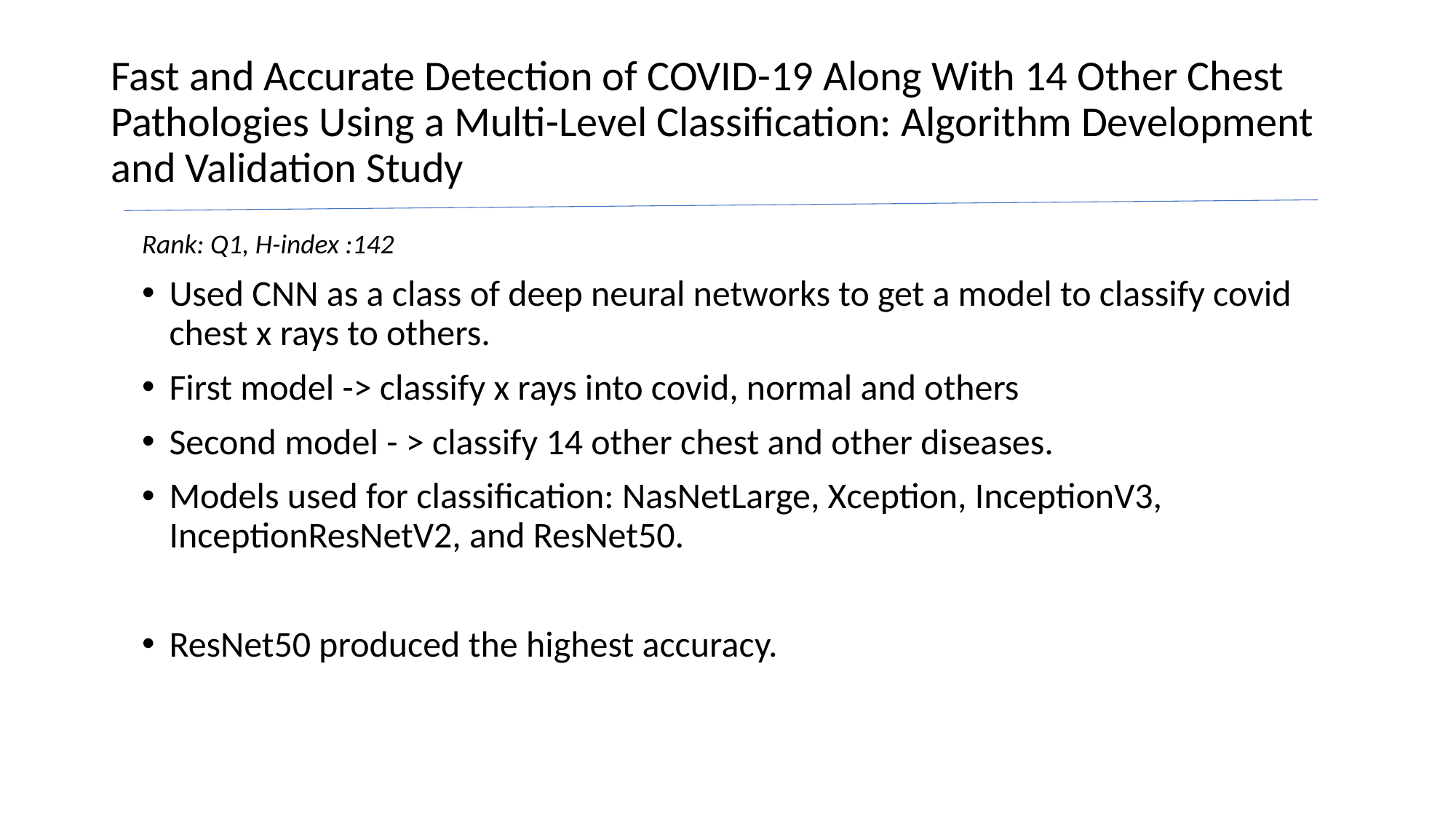

# Fast and Accurate Detection of COVID-19 Along With 14 Other Chest Pathologies Using a Multi-Level Classification: Algorithm Development and Validation Study
Rank: Q1, H-index :142
Used CNN as a class of deep neural networks to get a model to classify covid chest x rays to others.
First model -> classify x rays into covid, normal and others
Second model - > classify 14 other chest and other diseases.
Models used for classification: NasNetLarge, Xception, InceptionV3, InceptionResNetV2, and ResNet50.

ResNet50 produced the highest accuracy.